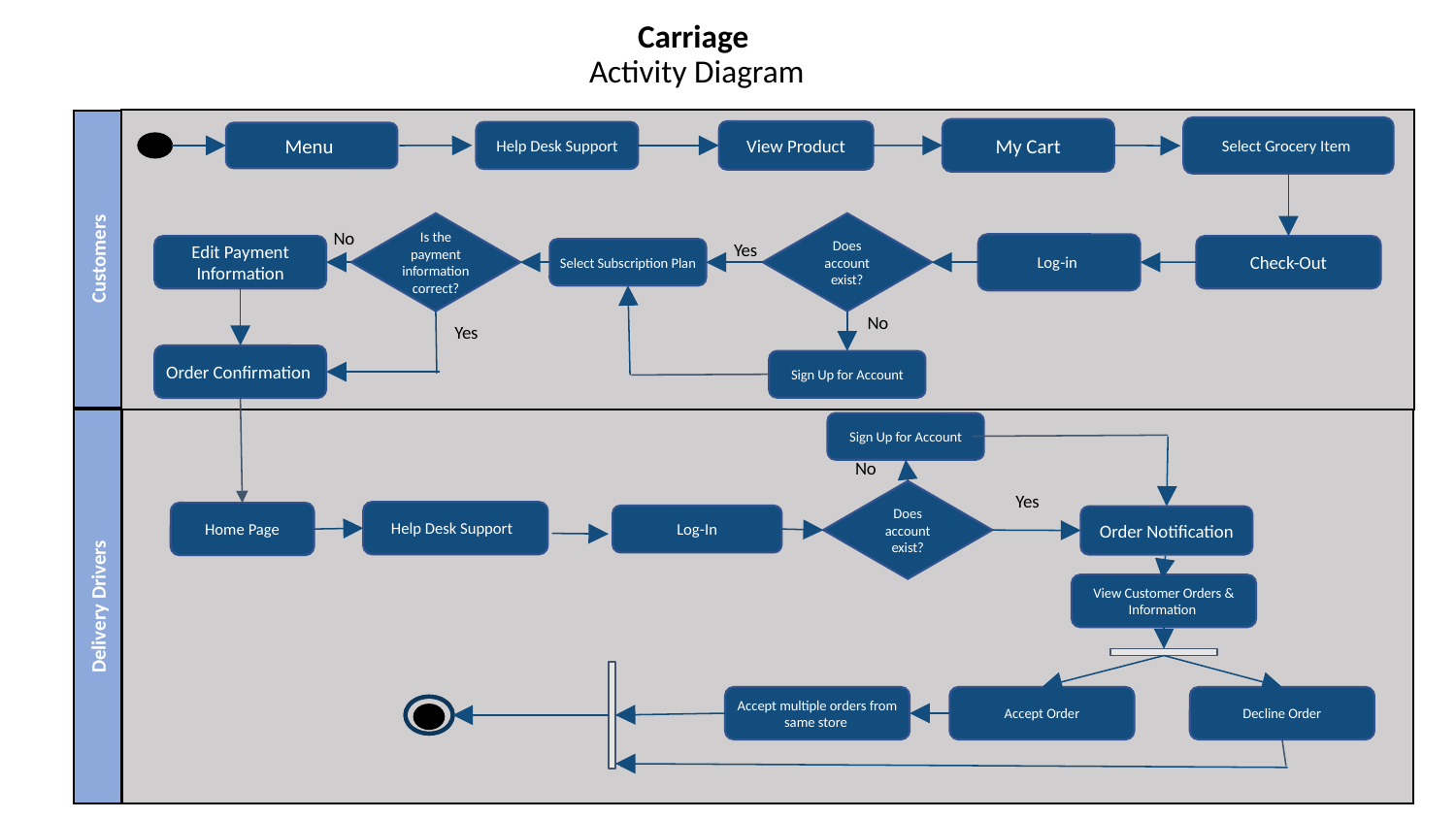

# Carriage Activity Diagram

Select Grocery Item
My Cart
View Product
Help Desk Support
Menu

Is the payment information correct?
Does account exist?
No
Yes
Log-in
Customers
Check-Out
Edit Payment Information
Select Subscription Plan
No
Yes
Order Confirmation
Sign Up for Account

Sign Up for Account
No
Yes
Does account exist?
Help Desk Support
Home Page
Log-In
Order Notification
View Customer Orders & Information
Delivery Drivers

Accept multiple orders from same store
Accept Order
Decline Order